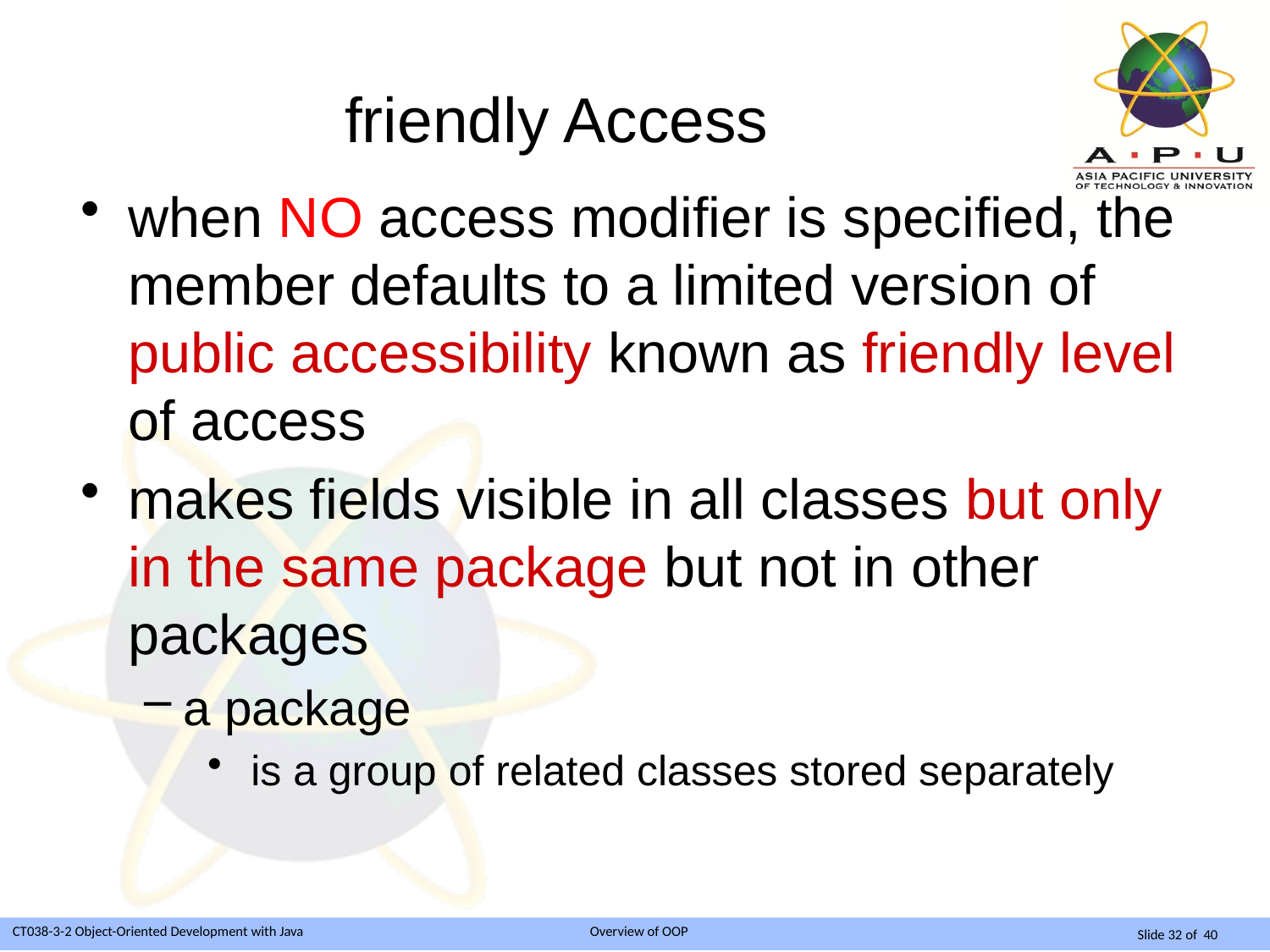

# friendly Access
when NO access modifier is specified, the member defaults to a limited version of public accessibility known as friendly level of access
makes fields visible in all classes but only in the same package but not in other packages
a package
 is a group of related classes stored separately